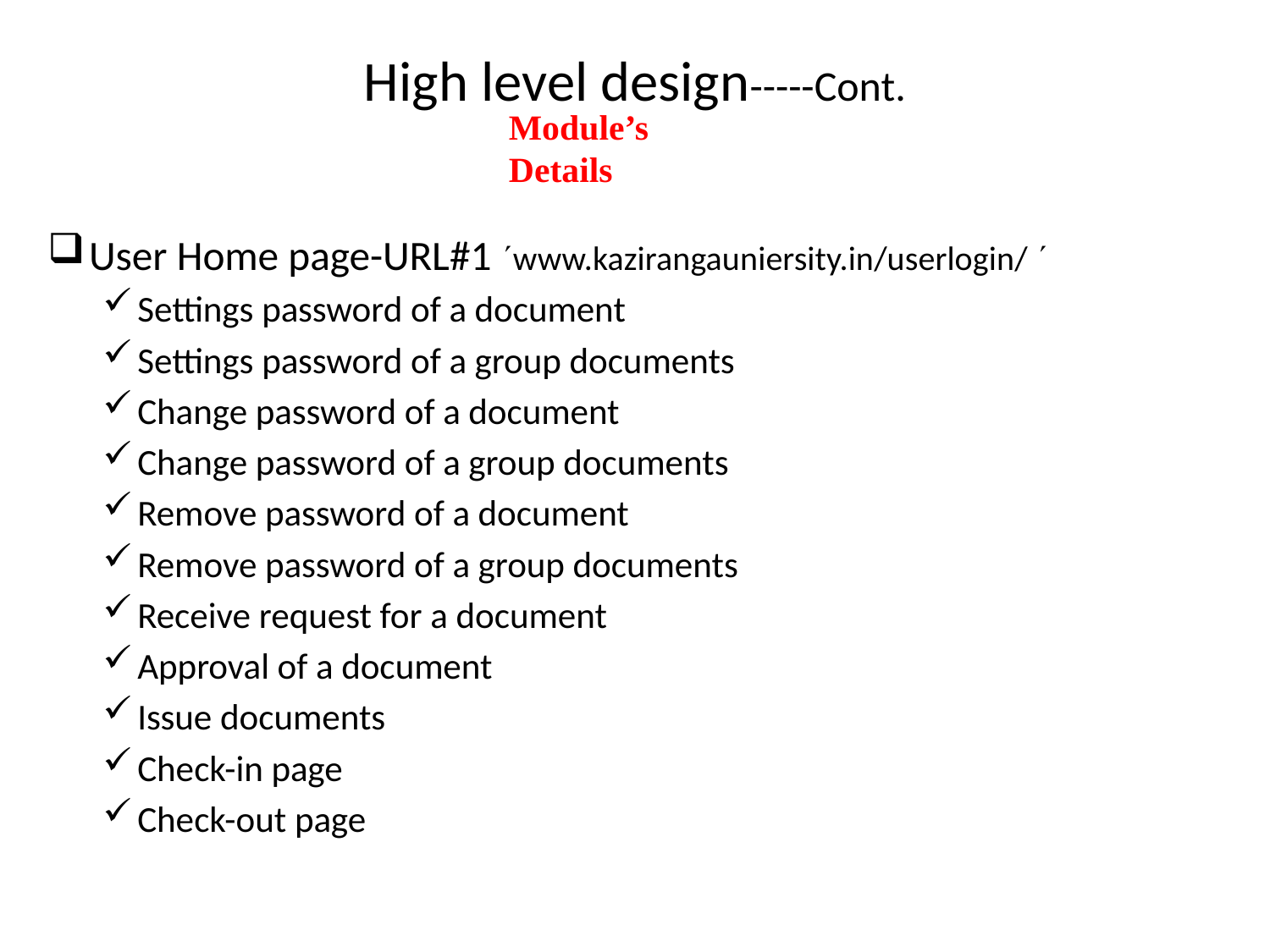

High level design-----Cont.
Module’s Details
User Home page-URL#1 ′www.kazirangauniersity.in/userlogin/ ′
Settings password of a document
Settings password of a group documents
Change password of a document
Change password of a group documents
Remove password of a document
Remove password of a group documents
Receive request for a document
Approval of a document
Issue documents
Check-in page
Check-out page